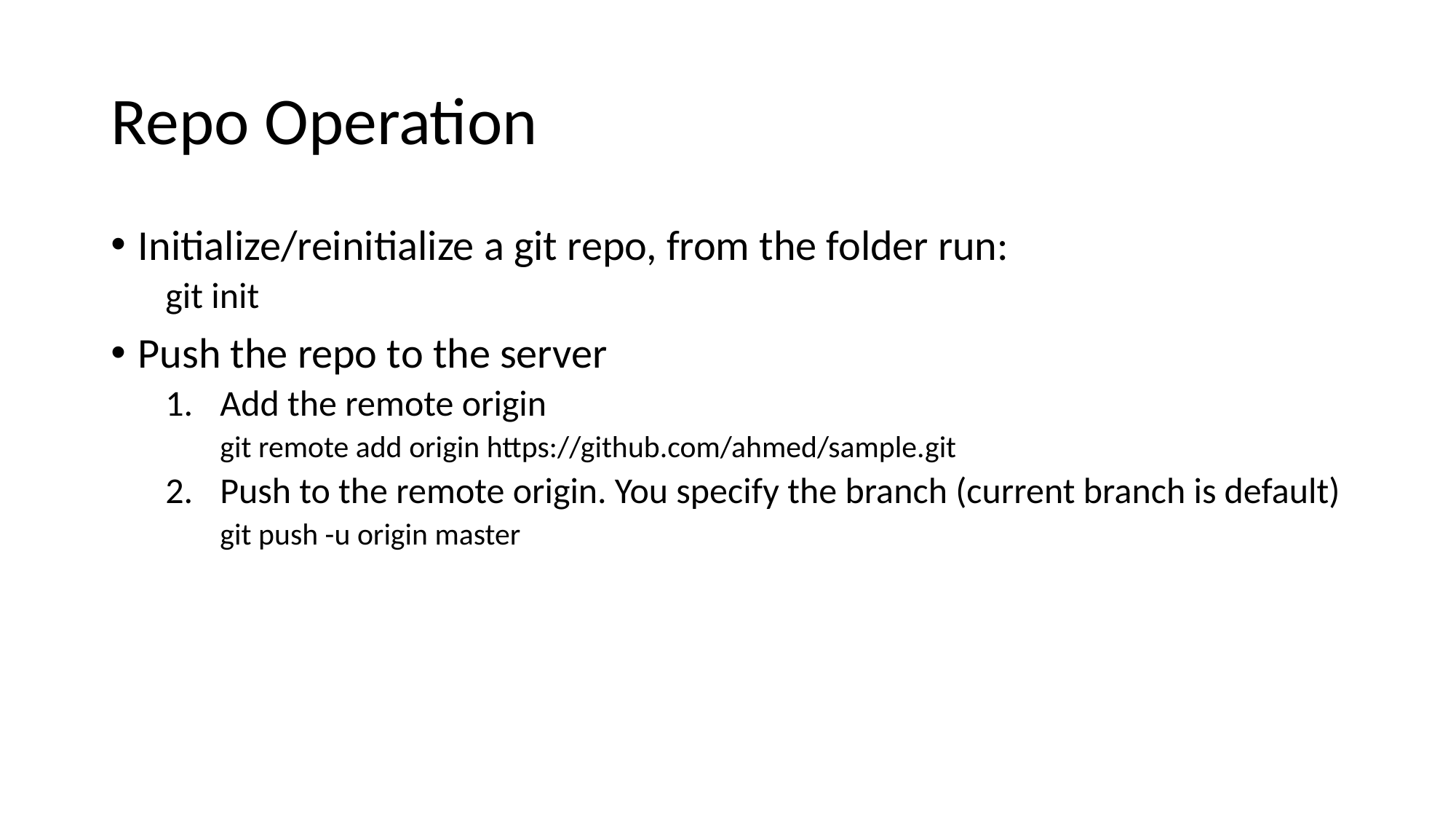

# Repo Operation
Initialize/reinitialize a git repo, from the folder run:
git init
Push the repo to the server
Add the remote origin
git remote add origin https://github.com/ahmed/sample.git
Push to the remote origin. You specify the branch (current branch is default)
git push -u origin master